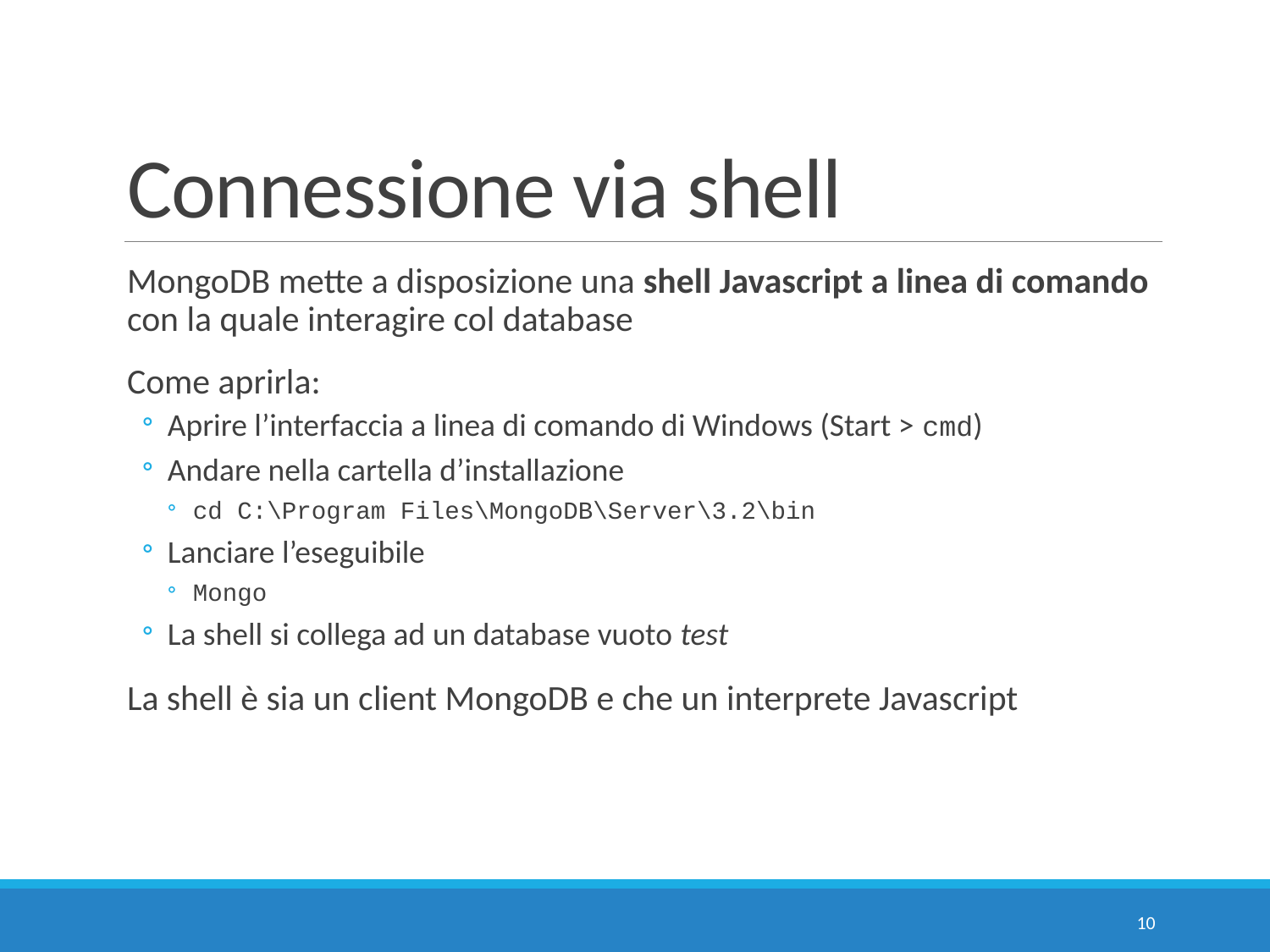

# Connessione via shell
MongoDB mette a disposizione una shell Javascript a linea di comando con la quale interagire col database
Come aprirla:
Aprire l’interfaccia a linea di comando di Windows (Start > cmd)
Andare nella cartella d’installazione
cd C:\Program Files\MongoDB\Server\3.2\bin
Lanciare l’eseguibile
Mongo
La shell si collega ad un database vuoto test
La shell è sia un client MongoDB e che un interprete Javascript
10